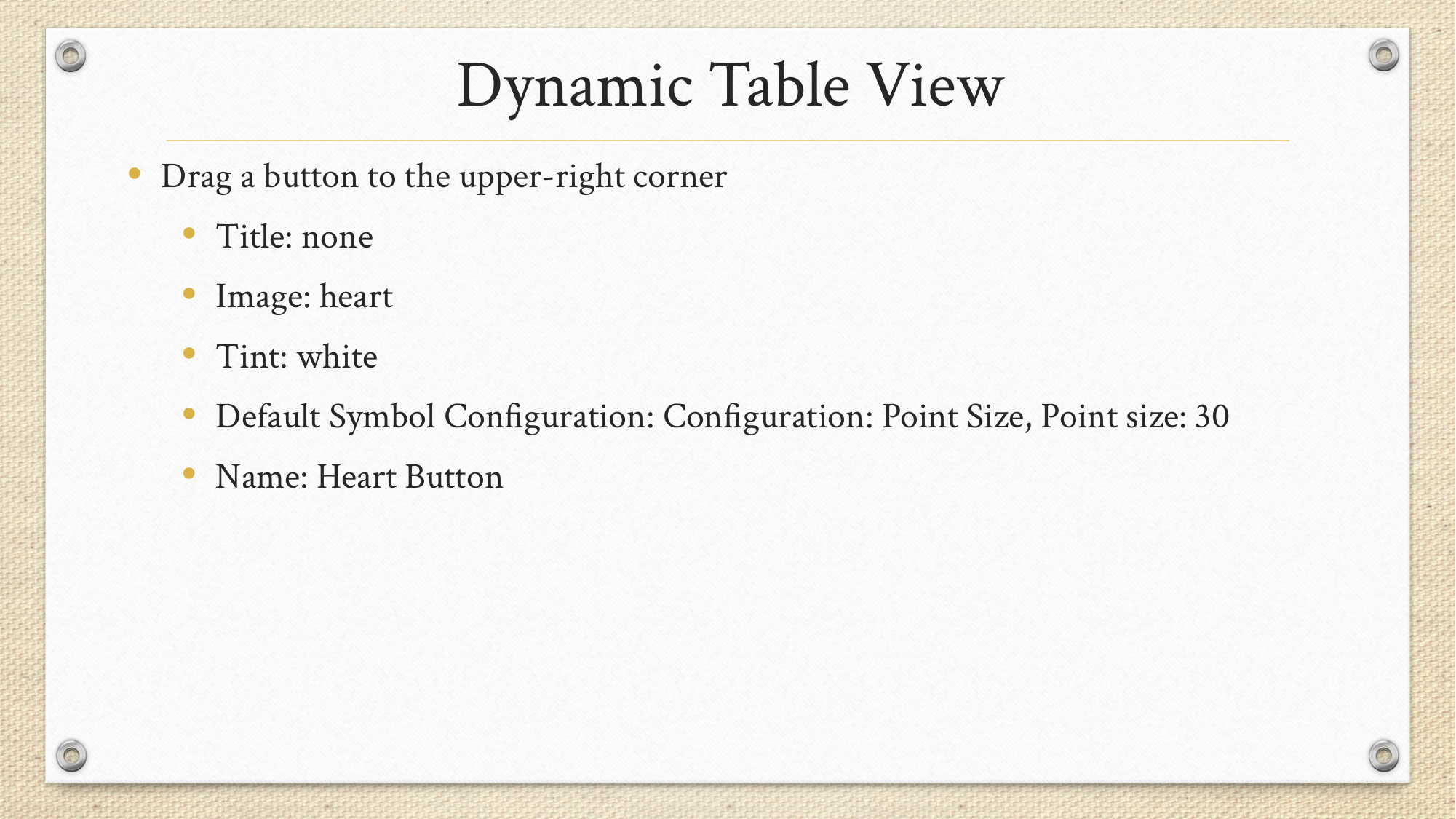

# Dynamic Table View
Drag a button to the upper-right corner
Title: none
Image: heart
Tint: white
Default Symbol Configuration: Configuration: Point Size, Point size: 30
Name: Heart Button